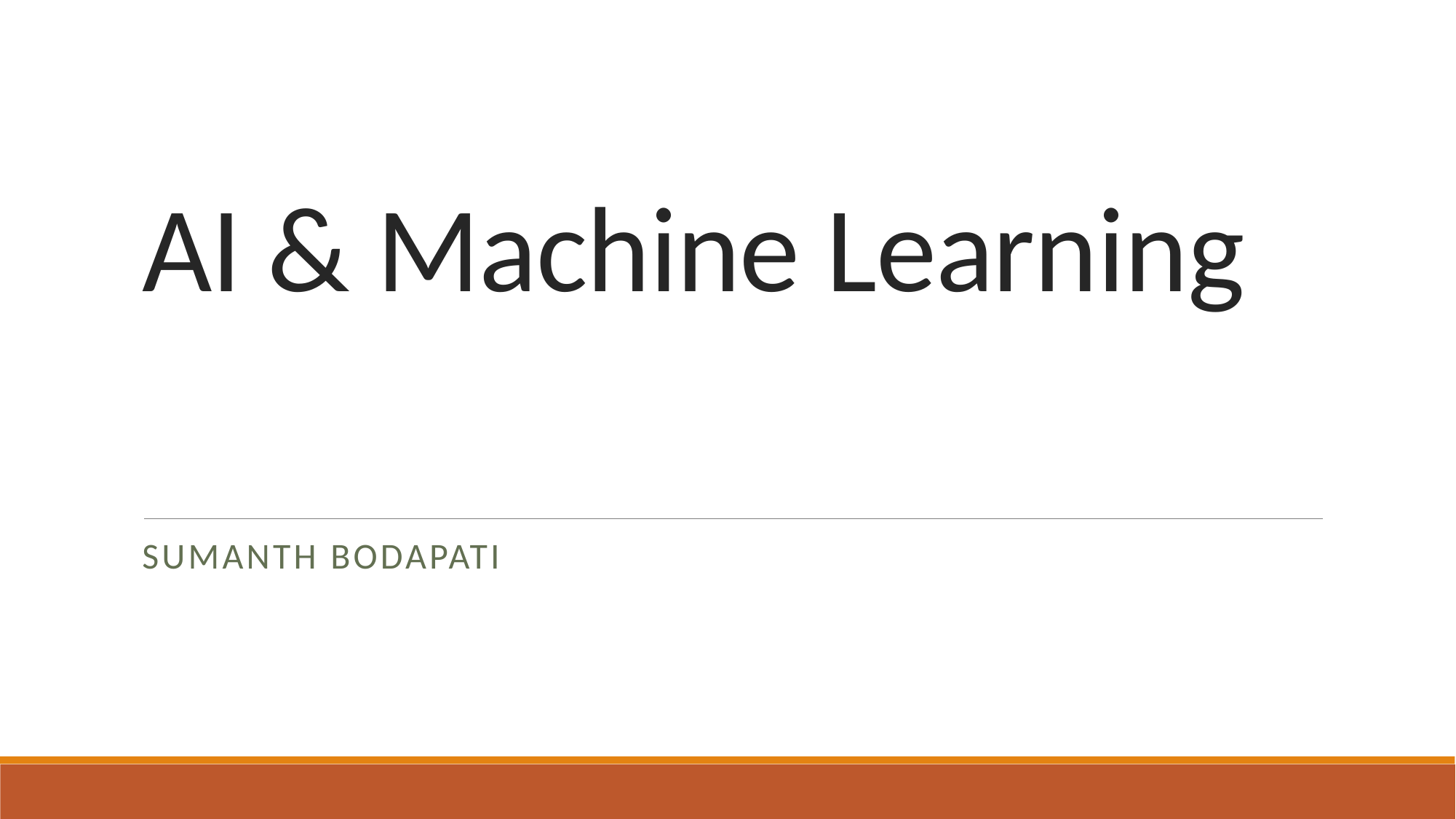

# AI & Machine Learning
Sumanth bodapati